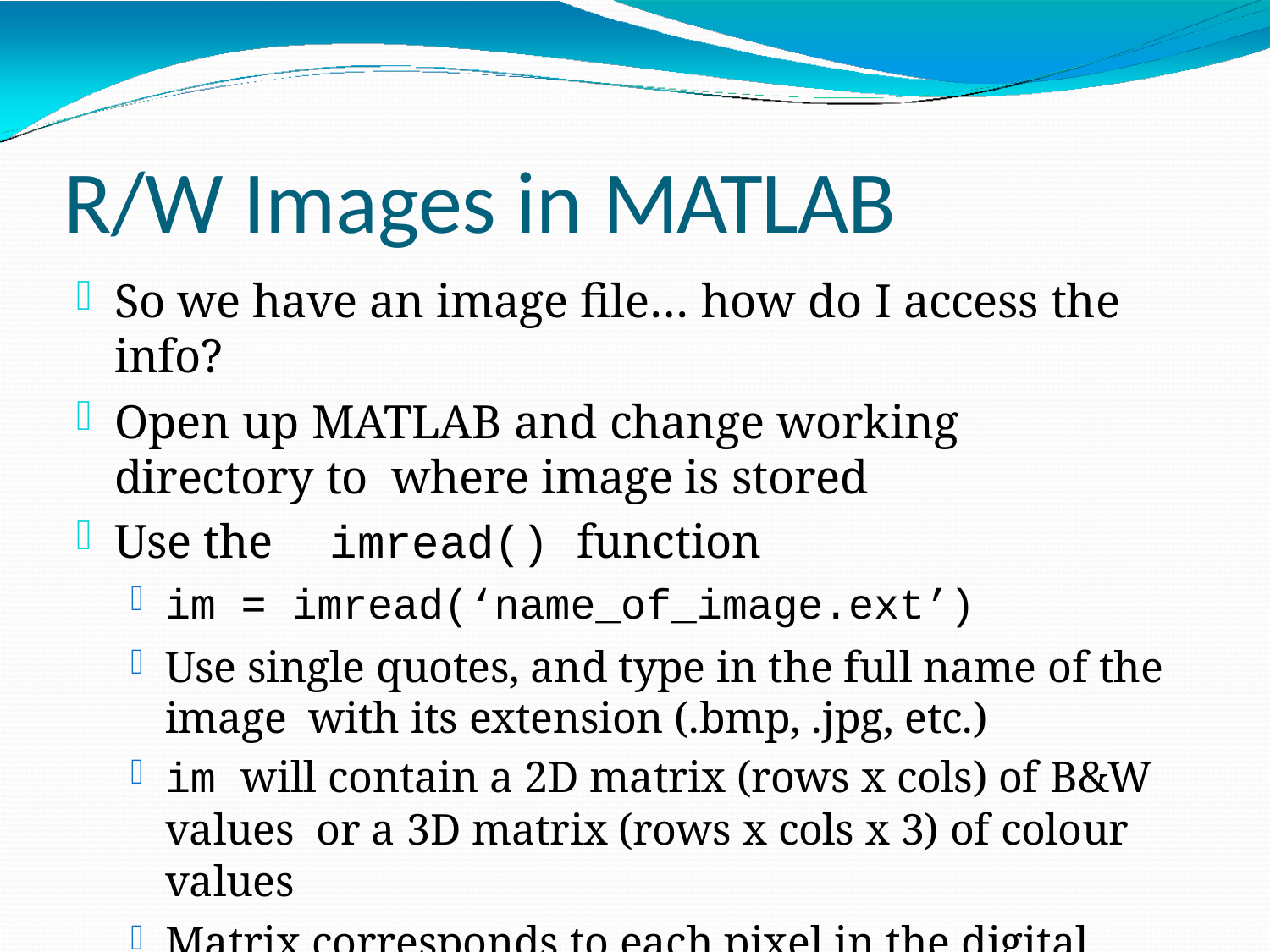

# R/W Images in MATLAB
So we have an image file… how do I access the info?
Open up MATLAB and change working directory to  where image is stored
Use the	imread() function
im = imread(‘name_of_image.ext’)
Use single quotes, and type in the full name of the image  with its extension (.bmp, .jpg, etc.)
im will contain a 2D matrix (rows x cols) of B&W values  or a 3D matrix (rows x cols x 3) of colour values
Matrix corresponds to each pixel in the digital image for  B & W, or a colour component of a pixel in colour